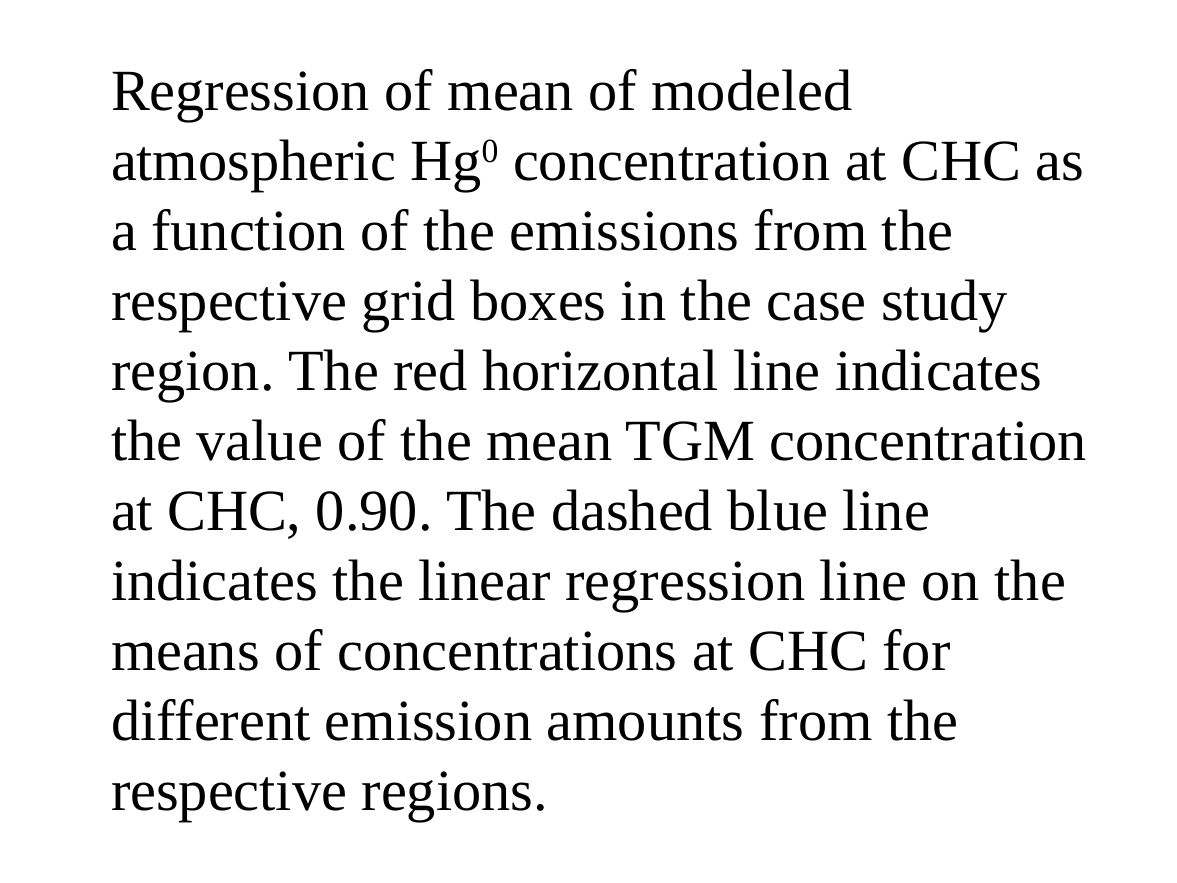

Regression of mean of modeled atmospheric Hg0 concentration at CHC as a function of the emissions from the respective grid boxes in the case study region. The red horizontal line indicates the value of the mean TGM concentration at CHC, 0.90. The dashed blue line indicates the linear regression line on the means of concentrations at CHC for different emission amounts from the respective regions.